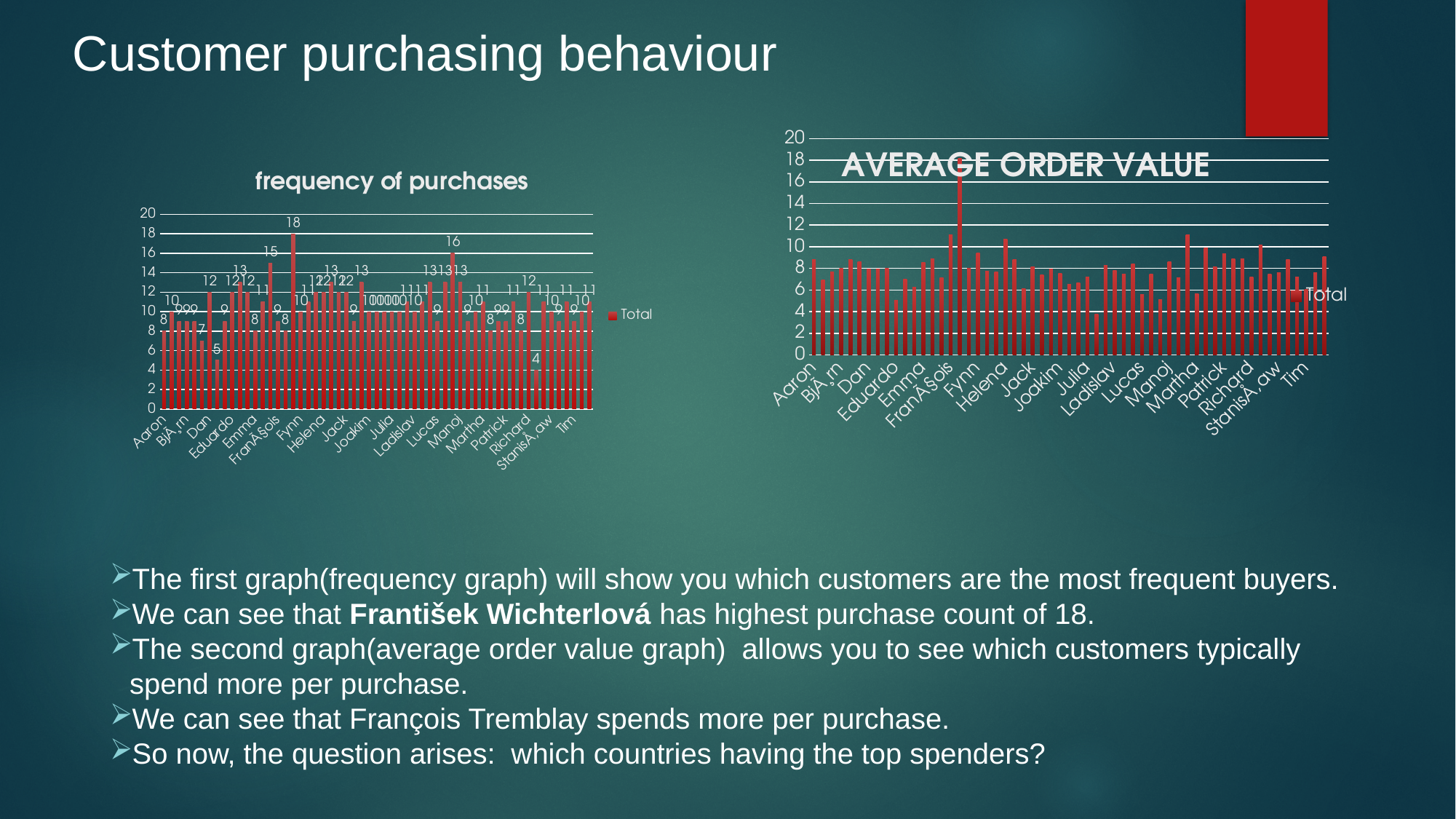

# Customer purchasing behaviour

### Chart: AVERAGE ORDER VALUE

| Category | Total |
|---|---|
| Aaron | 8.79 |
| Alexandre | 6.93 |
| Astrid | 7.7 |
| BjÃ¸rn | 8.03 |
| Camille | 8.8 |
| Daan | 8.63 |
| Dan | 7.92 |
| Diego | 7.92 |
| Dominique | 8.03 |
| Eduardo | 5.03 |
| Edward | 7.01 |
| Ellie | 6.27 |
| Emma | 8.54 |
| Enrique | 8.91 |
| Fernanda | 7.13 |
| FranÃ§ois | 11.11 |
| Frank | 18.189999999999998 |
| FrantiÅ¡ek | 8.03 |
| Fynn | 9.41 |
| Hannah | 7.74 |
| Heather | 7.67 |
| Helena | 10.73 |
| Hugh | 8.83 |
| Isabelle | 6.11 |
| Jack | 8.17 |
| Jennifer | 7.37 |
| JoÃ£o | 7.92 |
| Joakim | 7.52 |
| Johannes | 6.53 |
| John | 6.63 |
| Julia | 7.23 |
| Kara | 3.76 |
| Kathy | 8.28 |
| Ladislav | 7.82 |
| Leonie | 7.47 |
| LuÃ­s | 8.38 |
| Lucas | 5.61 |
| Luis | 7.46 |
| Madalena | 5.14 |
| Manoj | 8.61 |
| Marc | 7.15 |
| Mark | 11.09 |
| Martha | 5.67 |
| Michelle | 9.9 |
| Niklas | 8.14 |
| Patrick | 9.35 |
| Phil | 8.91 |
| Puja | 8.91 |
| Richard | 7.18 |
| Robert | 10.15 |
| Roberto | 7.47 |
| StanisÅ‚aw | 7.62 |
| Steve | 8.8 |
| Terhi | 7.2 |
| Tim | 6.05 |
| Victor | 7.62 |
| Wyatt | 9.09 |

### Chart: frequency of purchases

| Category | Total |
|---|---|
| Aaron | 8.0 |
| Alexandre | 10.0 |
| Astrid | 9.0 |
| BjÃ¸rn | 9.0 |
| Camille | 9.0 |
| Daan | 7.0 |
| Dan | 12.0 |
| Diego | 5.0 |
| Dominique | 9.0 |
| Eduardo | 12.0 |
| Edward | 13.0 |
| Ellie | 12.0 |
| Emma | 8.0 |
| Enrique | 11.0 |
| Fernanda | 15.0 |
| FranÃ§ois | 9.0 |
| Frank | 8.0 |
| FrantiÅ¡ek | 18.0 |
| Fynn | 10.0 |
| Hannah | 11.0 |
| Heather | 12.0 |
| Helena | 12.0 |
| Hugh | 13.0 |
| Isabelle | 12.0 |
| Jack | 12.0 |
| Jennifer | 9.0 |
| JoÃ£o | 13.0 |
| Joakim | 10.0 |
| Johannes | 10.0 |
| John | 10.0 |
| Julia | 10.0 |
| Kara | 10.0 |
| Kathy | 11.0 |
| Ladislav | 10.0 |
| Leonie | 11.0 |
| LuÃ­s | 13.0 |
| Lucas | 9.0 |
| Luis | 13.0 |
| Madalena | 16.0 |
| Manoj | 13.0 |
| Marc | 9.0 |
| Mark | 10.0 |
| Martha | 11.0 |
| Michelle | 8.0 |
| Niklas | 9.0 |
| Patrick | 9.0 |
| Phil | 11.0 |
| Puja | 8.0 |
| Richard | 12.0 |
| Robert | 4.0 |
| Roberto | 11.0 |
| StanisÅ‚aw | 10.0 |
| Steve | 9.0 |
| Terhi | 11.0 |
| Tim | 9.0 |
| Victor | 10.0 |
| Wyatt | 11.0 |
The first graph(frequency graph) will show you which customers are the most frequent buyers.
We can see that František Wichterlová has highest purchase count of 18.
The second graph(average order value graph)  allows you to see which customers typically spend more per purchase.
We can see that François Tremblay spends more per purchase.
So now, the question arises:  which countries having the top spenders?